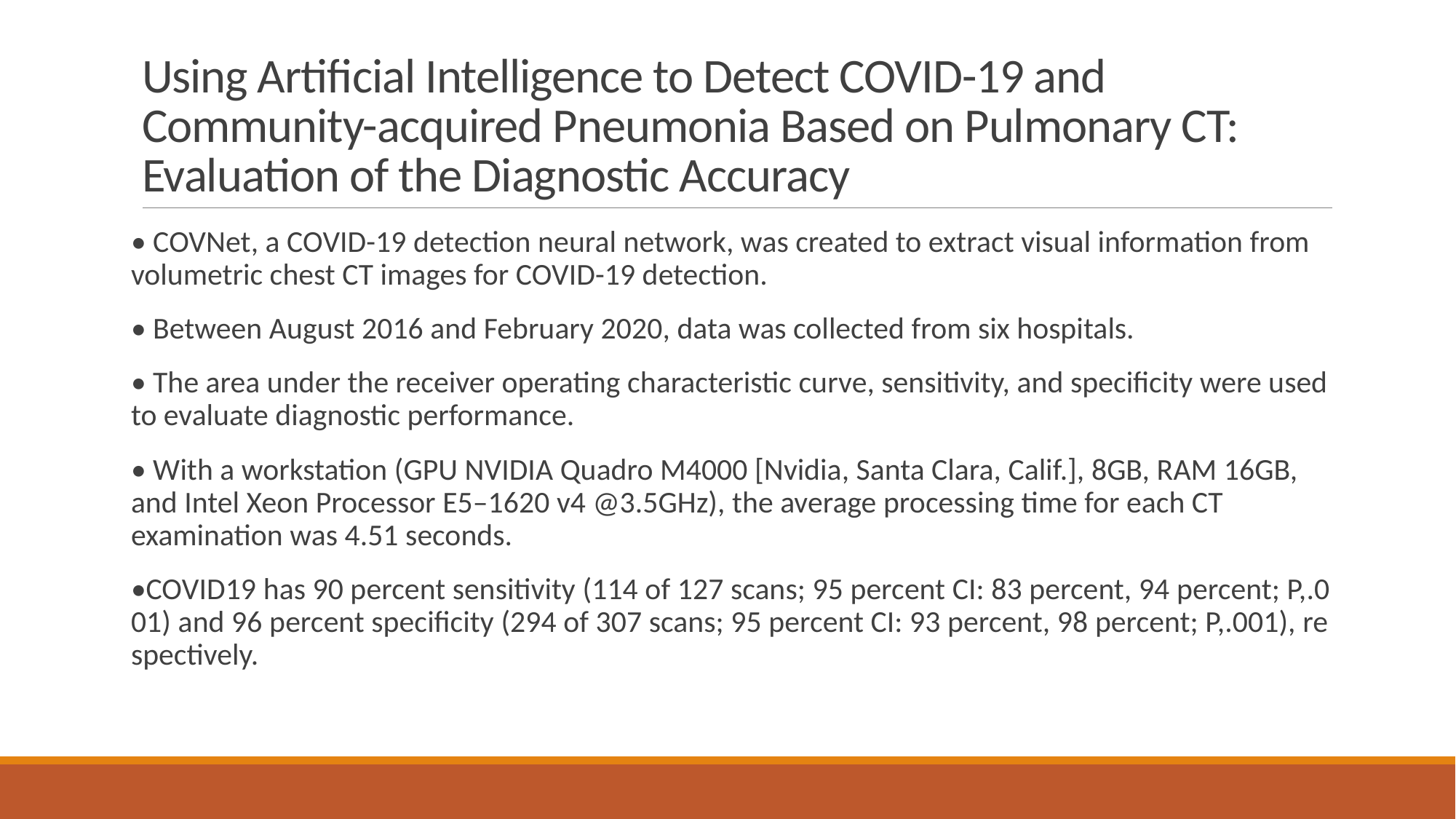

# Using Artificial Intelligence to Detect COVID-19 and Community-acquired Pneumonia Based on Pulmonary CT: Evaluation of the Diagnostic Accuracy
• COVNet, a COVID-19 detection neural network, was created to extract visual information from volumetric chest CT images for COVID-19 detection.
• Between August 2016 and February 2020, data was collected from six hospitals.
• The area under the receiver operating characteristic curve, sensitivity, and specificity were used to evaluate diagnostic performance.
• With a workstation (GPU NVIDIA Quadro M4000 [Nvidia, Santa Clara, Calif.], 8GB, RAM 16GB, and Intel Xeon Processor E5–1620 v4 @3.5GHz), the average processing time for each CT examination was 4.51 seconds.
•COVID19 has 90 percent sensitivity (114 of 127 scans; 95 percent CI: 83 percent, 94 percent; P,.001) and 96 percent specificity (294 of 307 scans; 95 percent CI: 93 percent, 98 percent; P,.001), respectively.